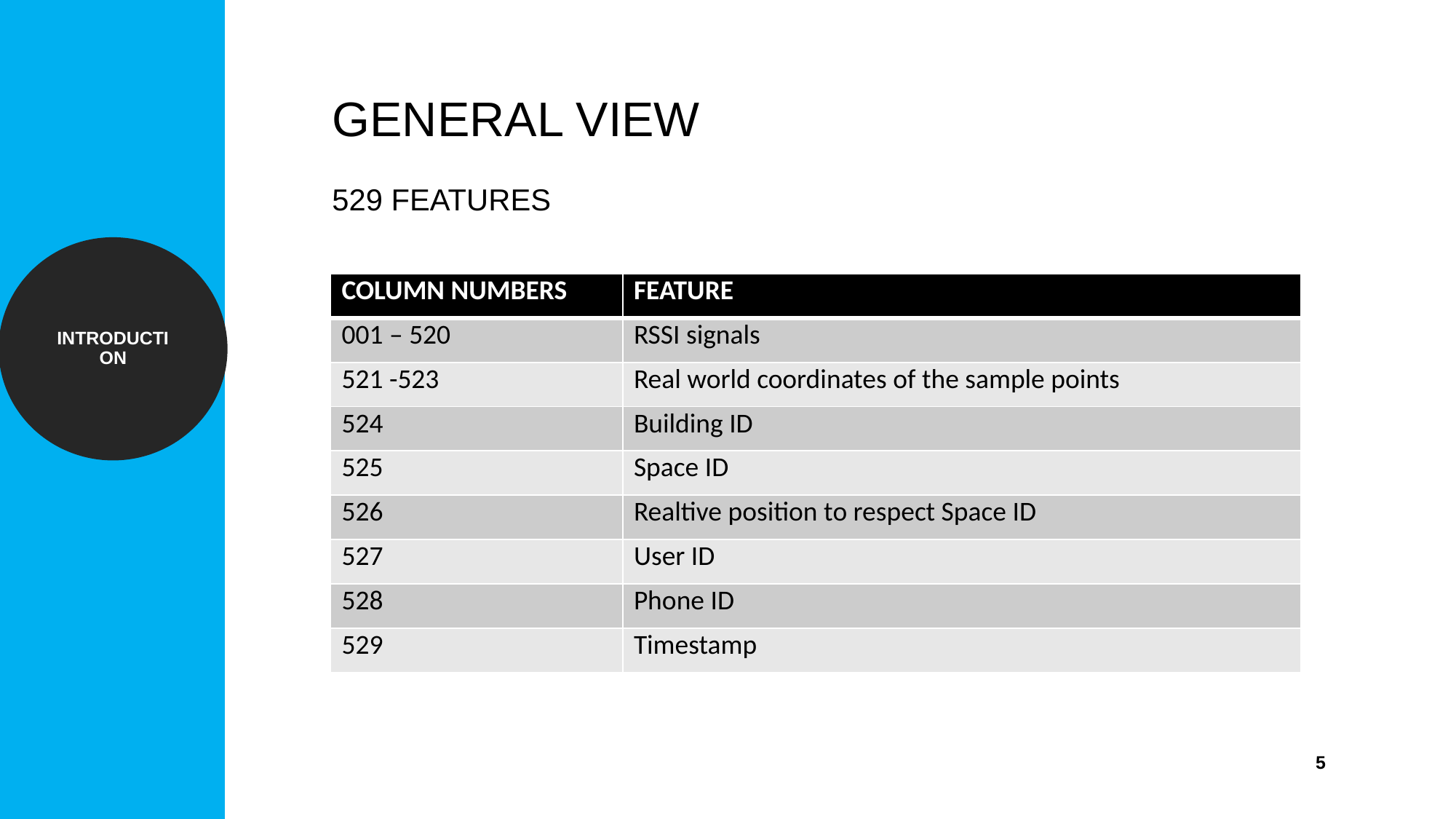

Insert Image
GENERAL VIEW
529 FEATURES
INTRODUCTION
| COLUMN NUMBERS | FEATURE |
| --- | --- |
| 001 – 520 | RSSI signals |
| 521 -523 | Real world coordinates of the sample points |
| 524 | Building ID |
| 525 | Space ID |
| 526 | Realtive position to respect Space ID |
| 527 | User ID |
| 528 | Phone ID |
| 529 | Timestamp |